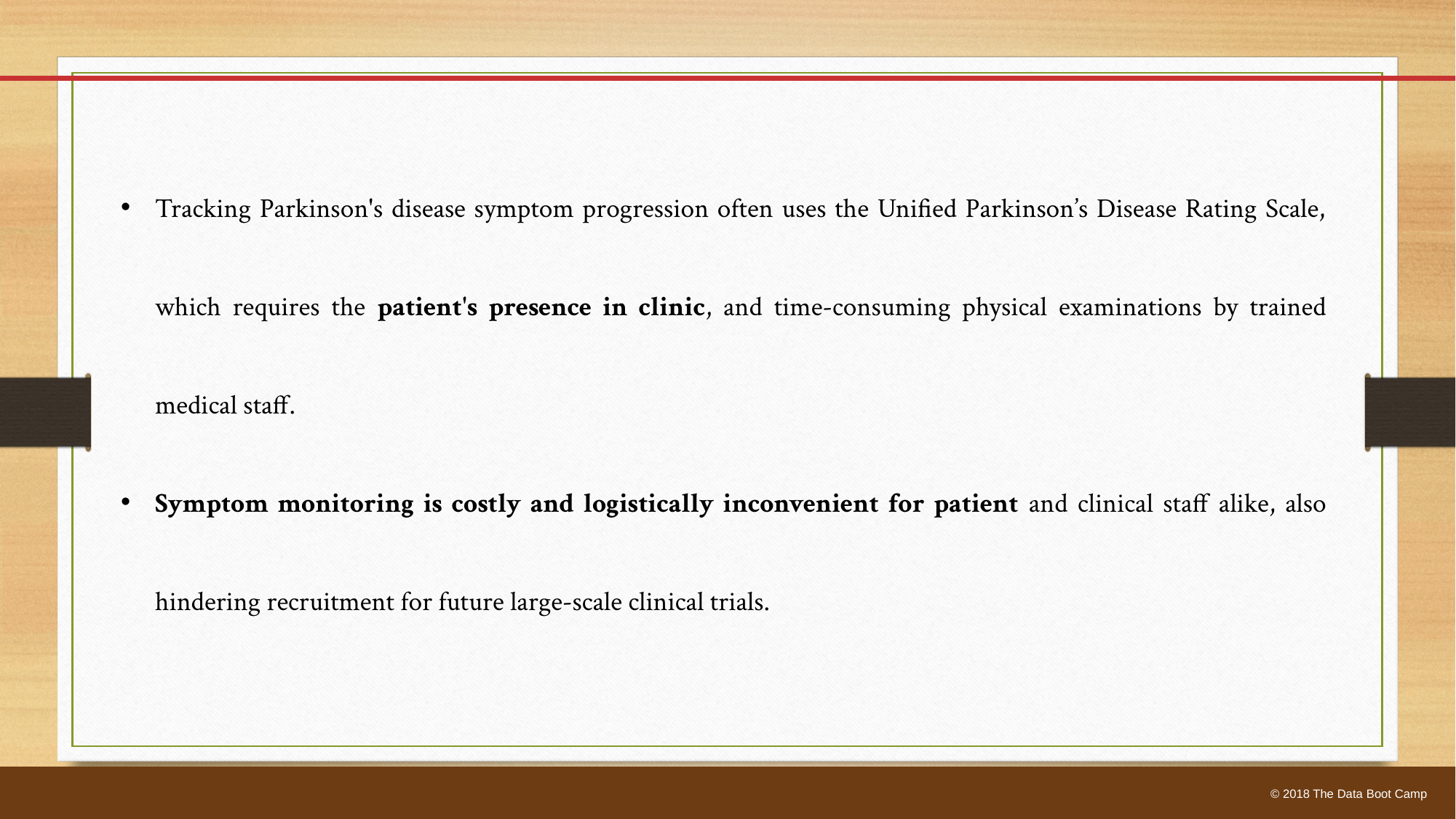

Tracking Parkinson's disease symptom progression often uses the Unified Parkinson’s Disease Rating Scale, which requires the patient's presence in clinic, and time-consuming physical examinations by trained medical staff.
Symptom monitoring is costly and logistically inconvenient for patient and clinical staff alike, also hindering recruitment for future large-scale clinical trials.